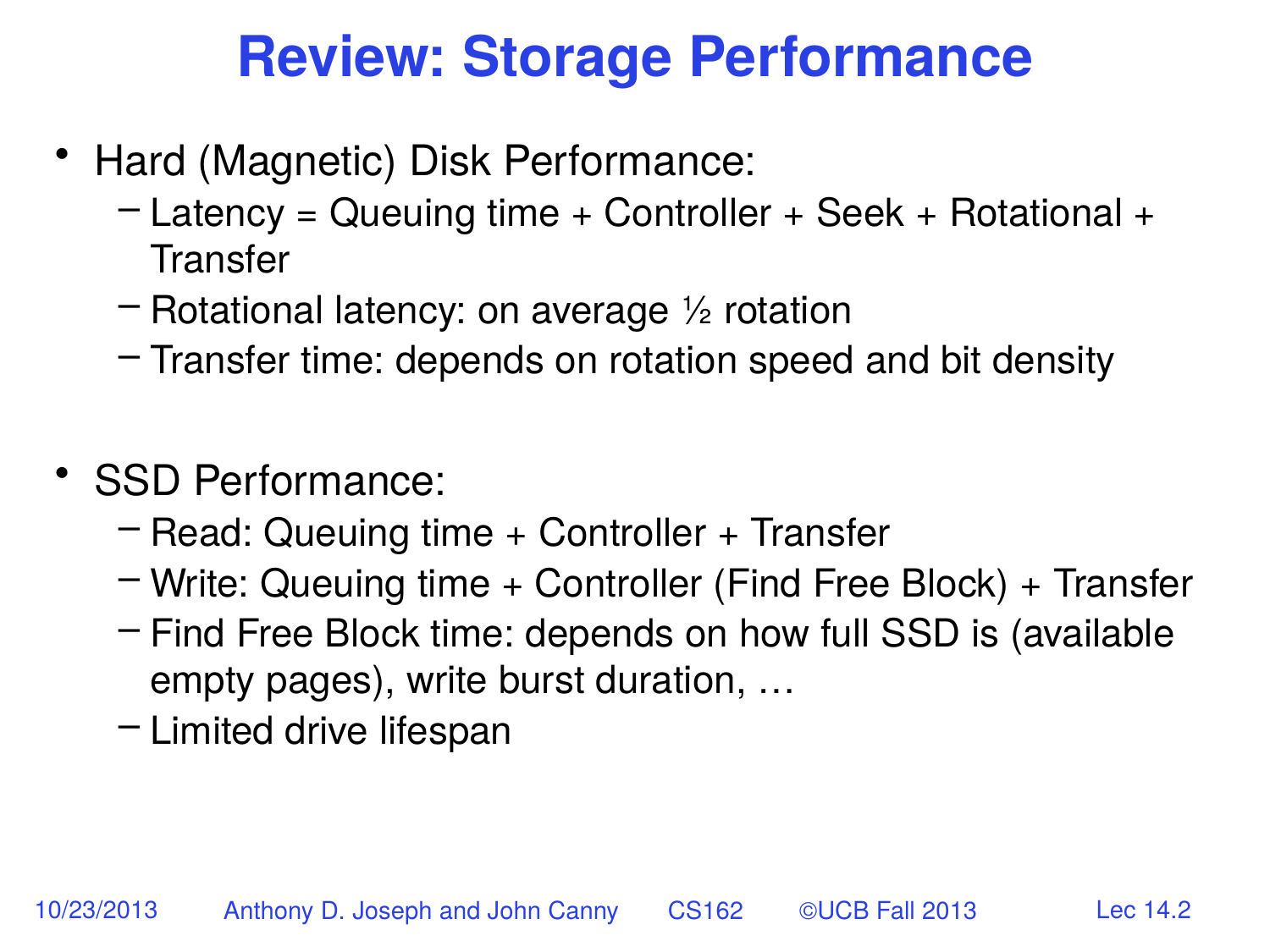

# Review: Storage Performance
Hard (Magnetic) Disk Performance:
Latency = Queuing time + Controller + Seek + Rotational + Transfer
Rotational latency: on average ½ rotation
Transfer time: depends on rotation speed and bit density

SSD Performance:
Read: Queuing time + Controller + Transfer
Write: Queuing time + Controller (Find Free Block) + Transfer
Find Free Block time: depends on how full SSD is (available empty pages), write burst duration, …
Limited drive lifespan